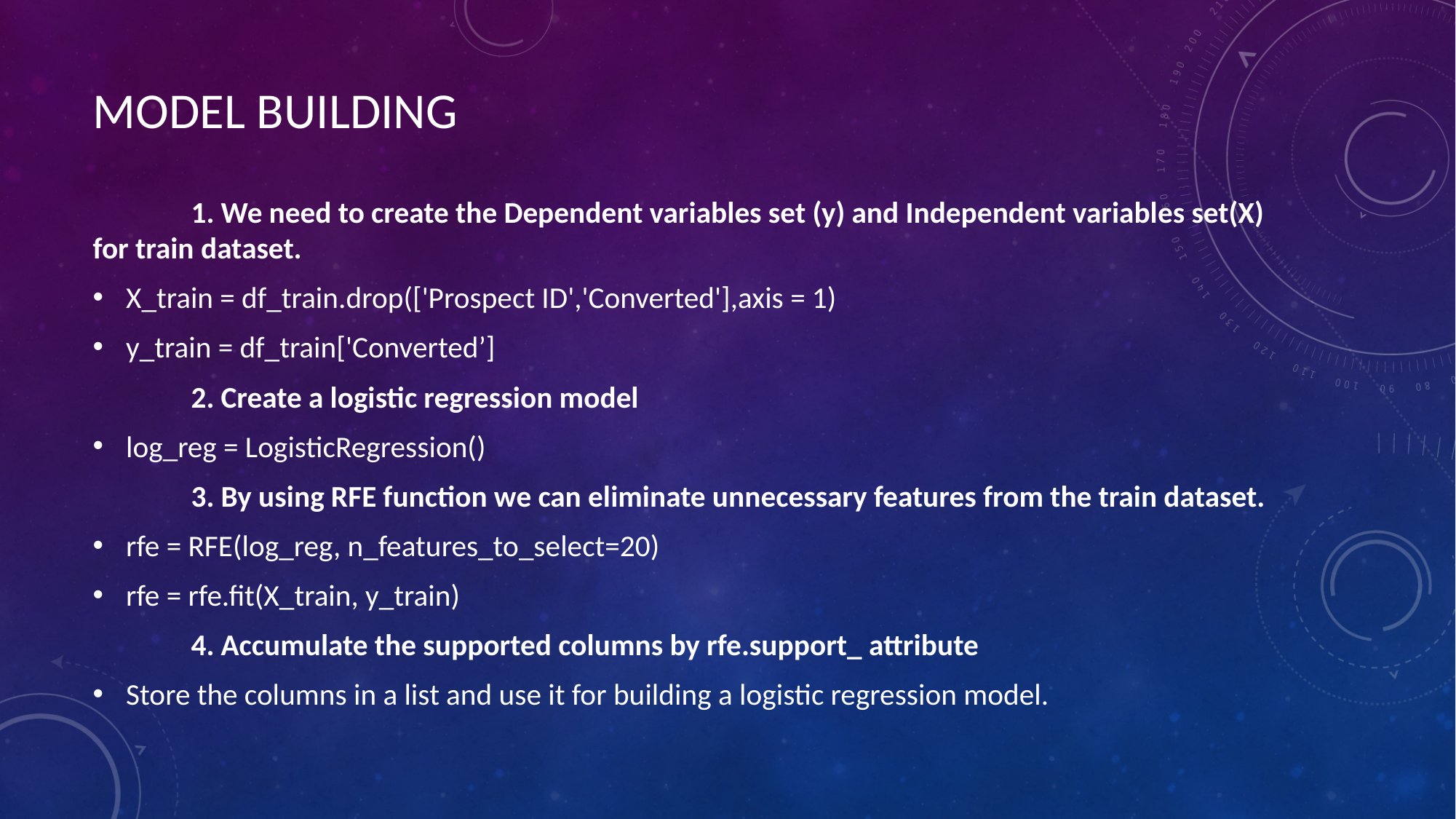

# Model building

	1. We need to create the Dependent variables set (y) and Independent variables set(X) for train dataset.
X_train = df_train.drop(['Prospect ID','Converted'],axis = 1)
y_train = df_train['Converted’]
	2. Create a logistic regression model
log_reg = LogisticRegression()
	3. By using RFE function we can eliminate unnecessary features from the train dataset.
rfe = RFE(log_reg, n_features_to_select=20)
rfe = rfe.fit(X_train, y_train)
	4. Accumulate the supported columns by rfe.support_ attribute
Store the columns in a list and use it for building a logistic regression model.